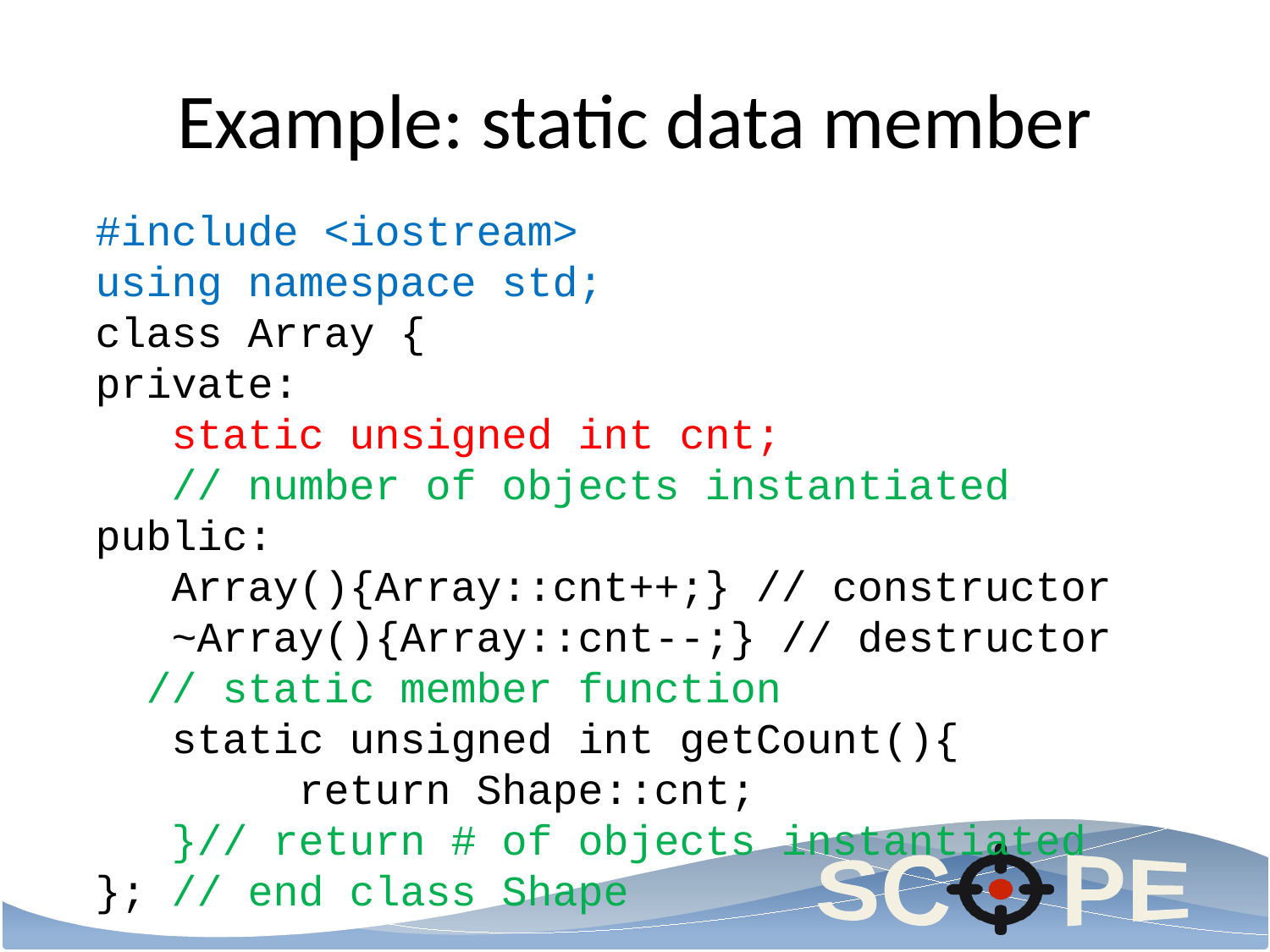

# Example: static data member
#include <iostream>
using namespace std;
class Array {
private:
   static unsigned int cnt;
   // number of objects instantiated
public:
   Array(){Array::cnt++;} // constructor
   ~Array(){Array::cnt--;} // destructor
  // static member function
   static unsigned int getCount(){
        return Shape::cnt;
   }// return # of objects instantiated
}; // end class Shape